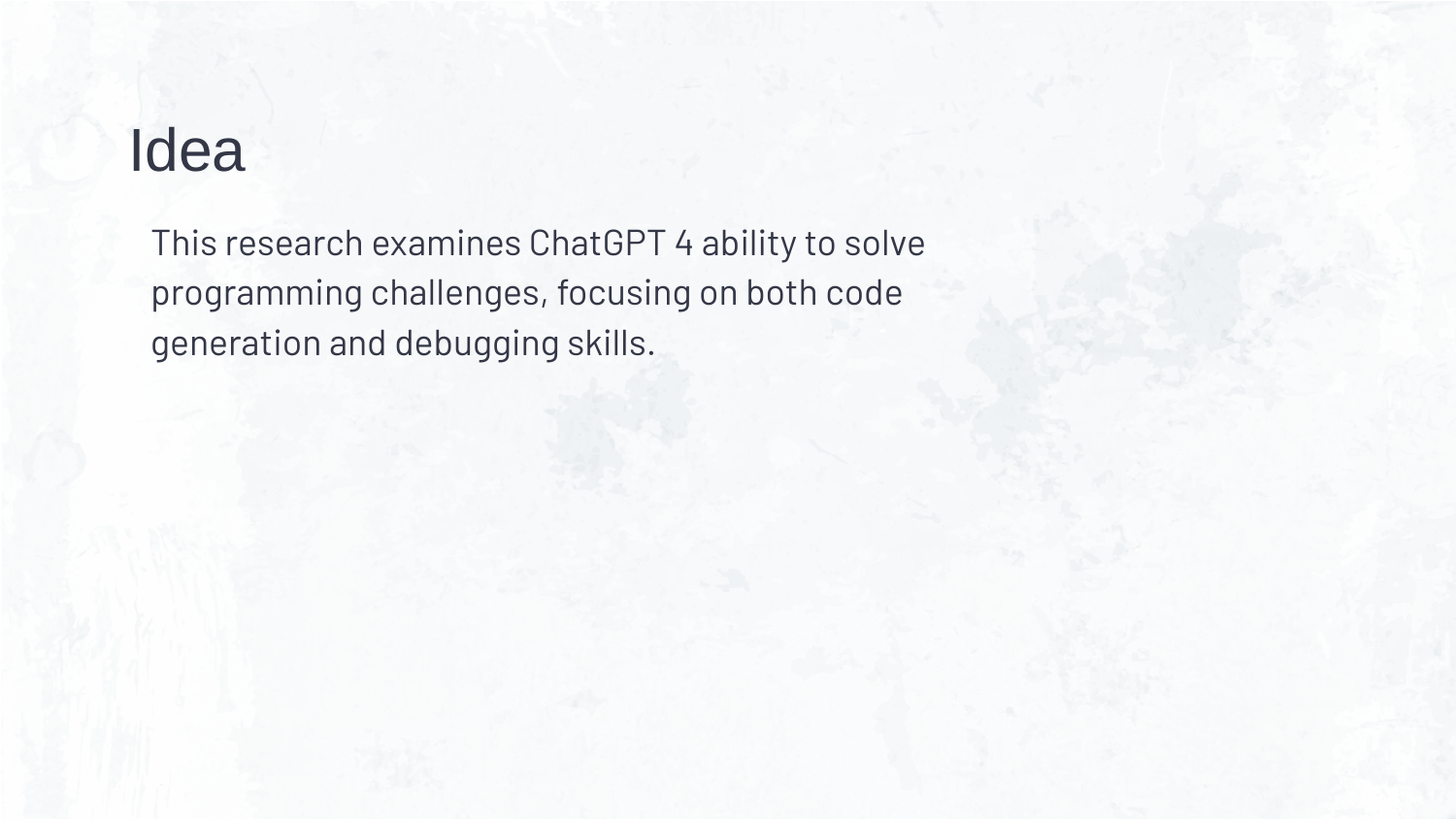

# Idea
This research examines ChatGPT 4 ability to solve programming challenges, focusing on both code generation and debugging skills.